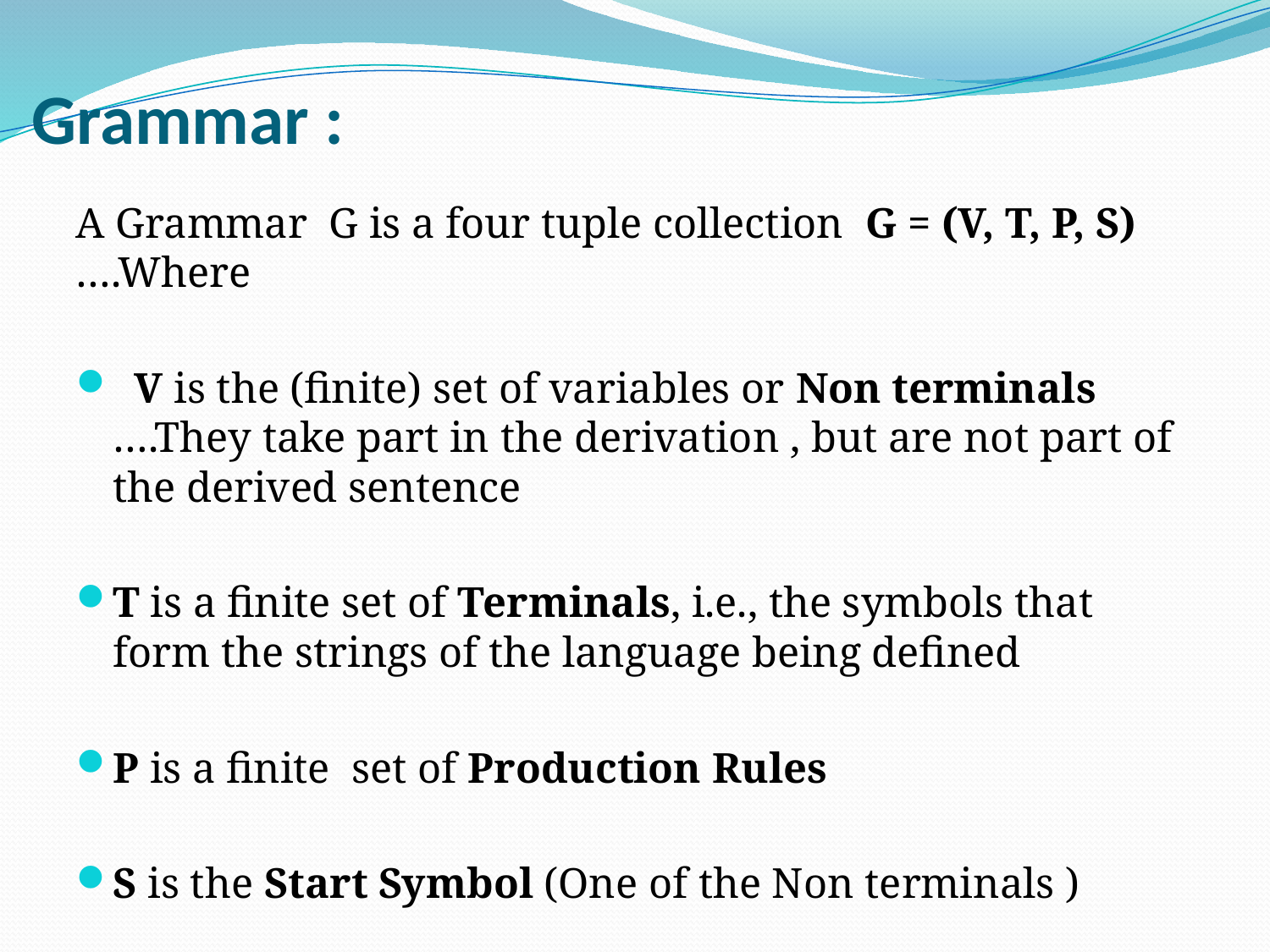

# Grammar :
A Grammar  G is a four tuple collection  G = (V, T, P, S) ….Where

  V is the (finite) set of variables or Non terminals ….They take part in the derivation , but are not part of the derived sentence

T is a finite set of Terminals, i.e., the symbols that form the strings of the language being defined

P is a finite  set of Production Rules

S is the Start Symbol (One of the Non terminals )